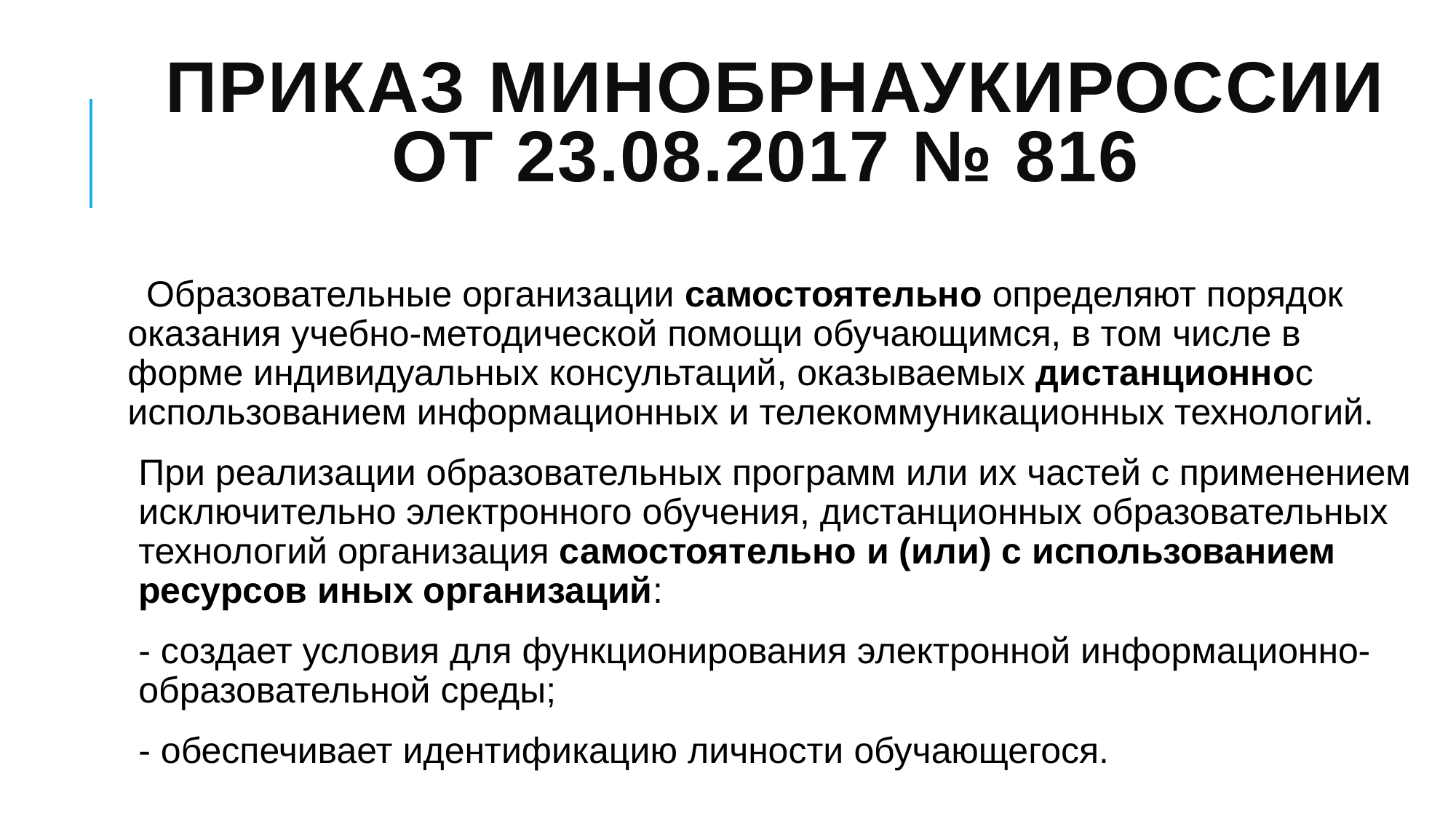

# Приказ МинобрнаукиРоссии от 23.08.2017 № 816
  Образовательные организации самостоятельно определяют порядок оказания учебно-методической помощи обучающимся, в том числе в форме индивидуальных консультаций, оказываемых дистанционнос использованием информационных и телекоммуникационных технологий.
При реализации образовательных программ или их частей с применением исключительно электронного обучения, дистанционных образовательных технологий организация самостоятельно и (или) с использованием ресурсов иных организаций:
- создает условия для функционирования электронной информационно-образовательной среды;
- обеспечивает идентификацию личности обучающегося.